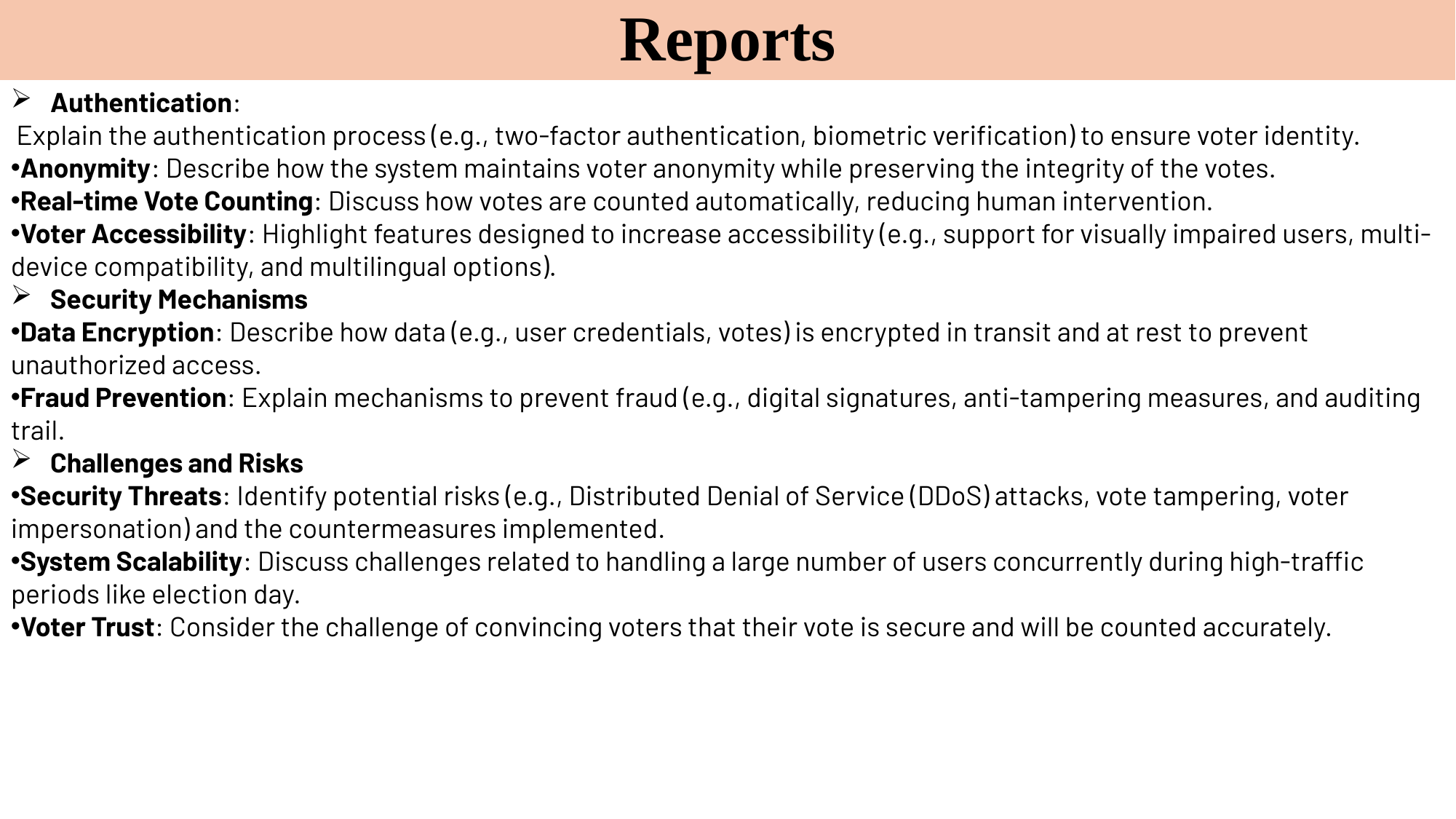

# Reports

 Authentication:
 Explain the authentication process (e.g., two-factor authentication, biometric verification) to ensure voter identity.
Anonymity: Describe how the system maintains voter anonymity while preserving the integrity of the votes.
Real-time Vote Counting: Discuss how votes are counted automatically, reducing human intervention.
Voter Accessibility: Highlight features designed to increase accessibility (e.g., support for visually impaired users, multi-device compatibility, and multilingual options).
 Security Mechanisms
Data Encryption: Describe how data (e.g., user credentials, votes) is encrypted in transit and at rest to prevent unauthorized access.
Fraud Prevention: Explain mechanisms to prevent fraud (e.g., digital signatures, anti-tampering measures, and auditing trail.
 Challenges and Risks
Security Threats: Identify potential risks (e.g., Distributed Denial of Service (DDoS) attacks, vote tampering, voter impersonation) and the countermeasures implemented.
System Scalability: Discuss challenges related to handling a large number of users concurrently during high-traffic periods like election day.
Voter Trust: Consider the challenge of convincing voters that their vote is secure and will be counted accurately.